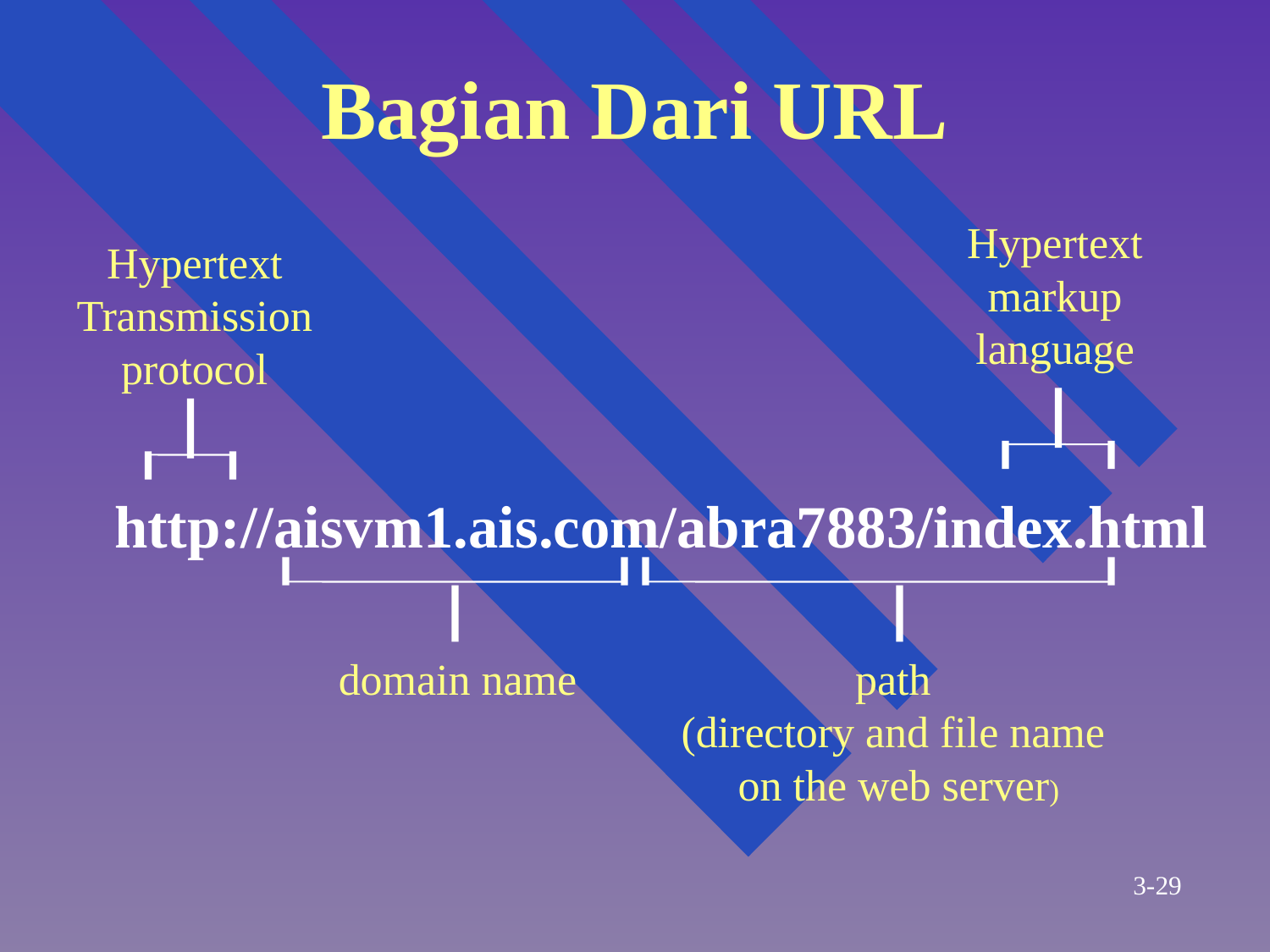

# Bagian Dari URL
Hypertext
markup
language
Hypertext
Transmission
protocol

http://aisvm1.ais.com/abra7883/index.html

path
(directory and file name
on the web server)
domain name
3-29